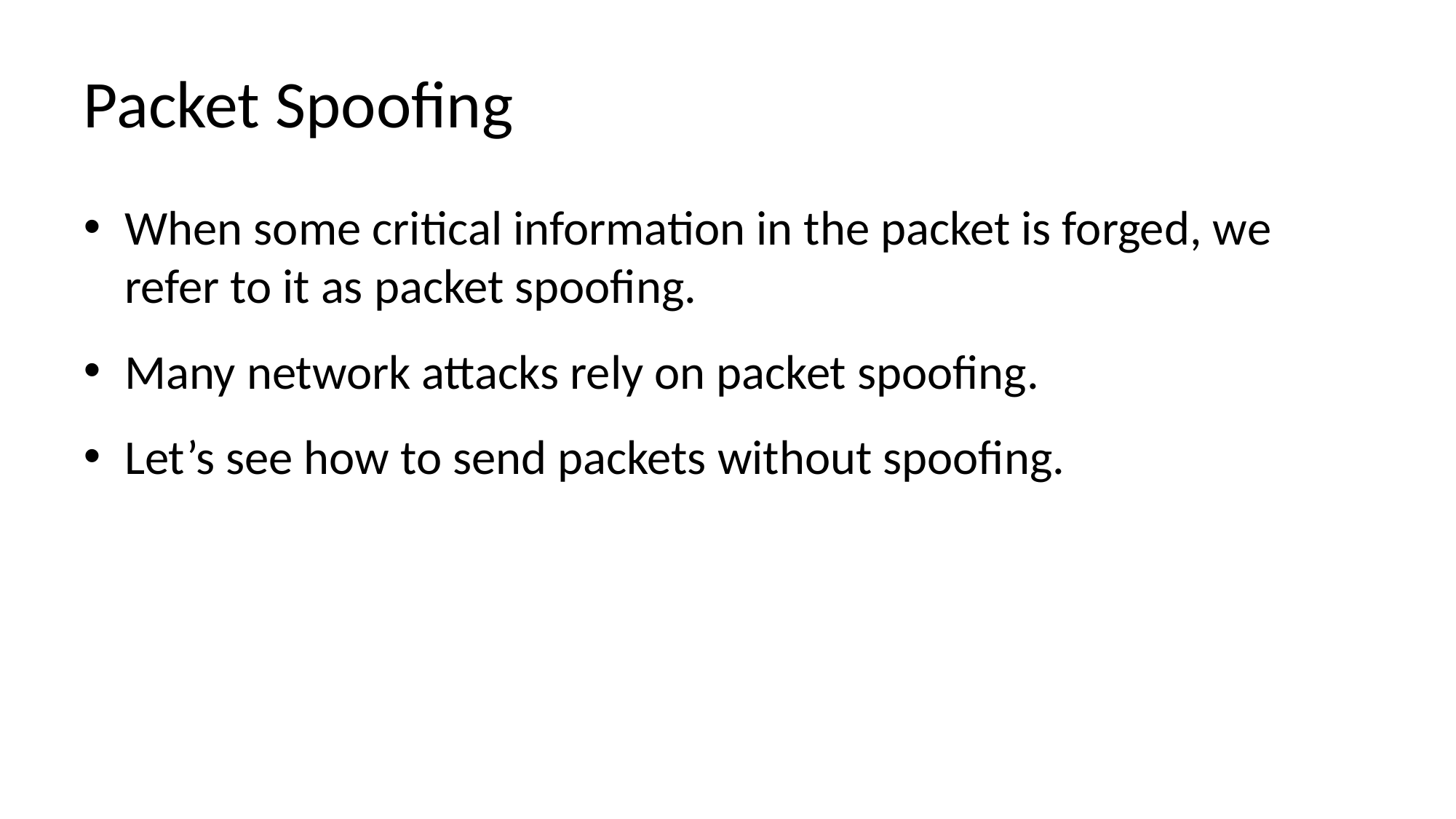

# Packet Spoofing
When some critical information in the packet is forged, we refer to it as packet spoofing.
Many network attacks rely on packet spoofing.
Let’s see how to send packets without spoofing.